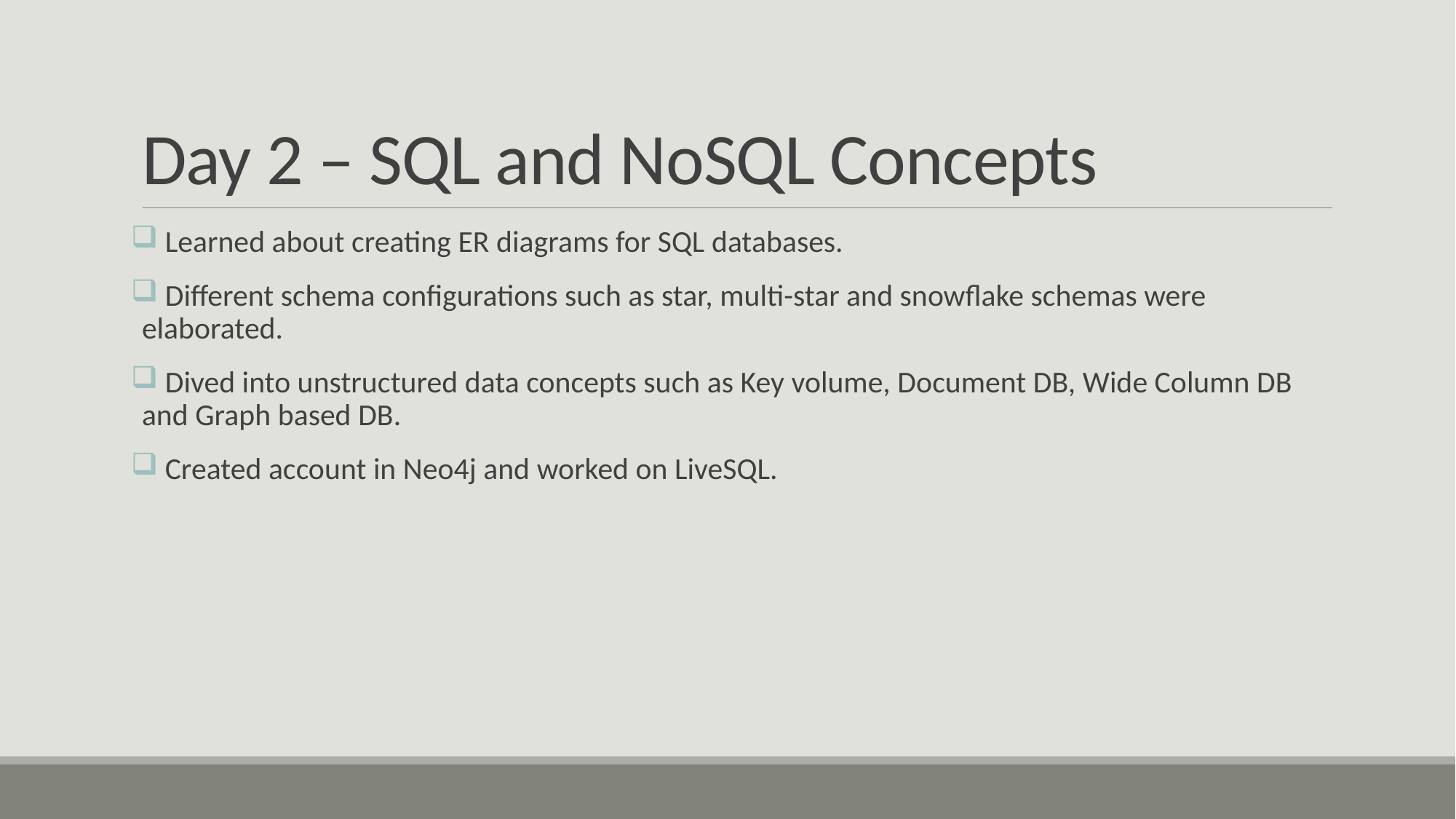

# Day 2 – SQL and NoSQL Concepts
 Learned about creating ER diagrams for SQL databases.
 Different schema configurations such as star, multi-star and snowflake schemas were elaborated.
 Dived into unstructured data concepts such as Key volume, Document DB, Wide Column DB and Graph based DB.
 Created account in Neo4j and worked on LiveSQL.